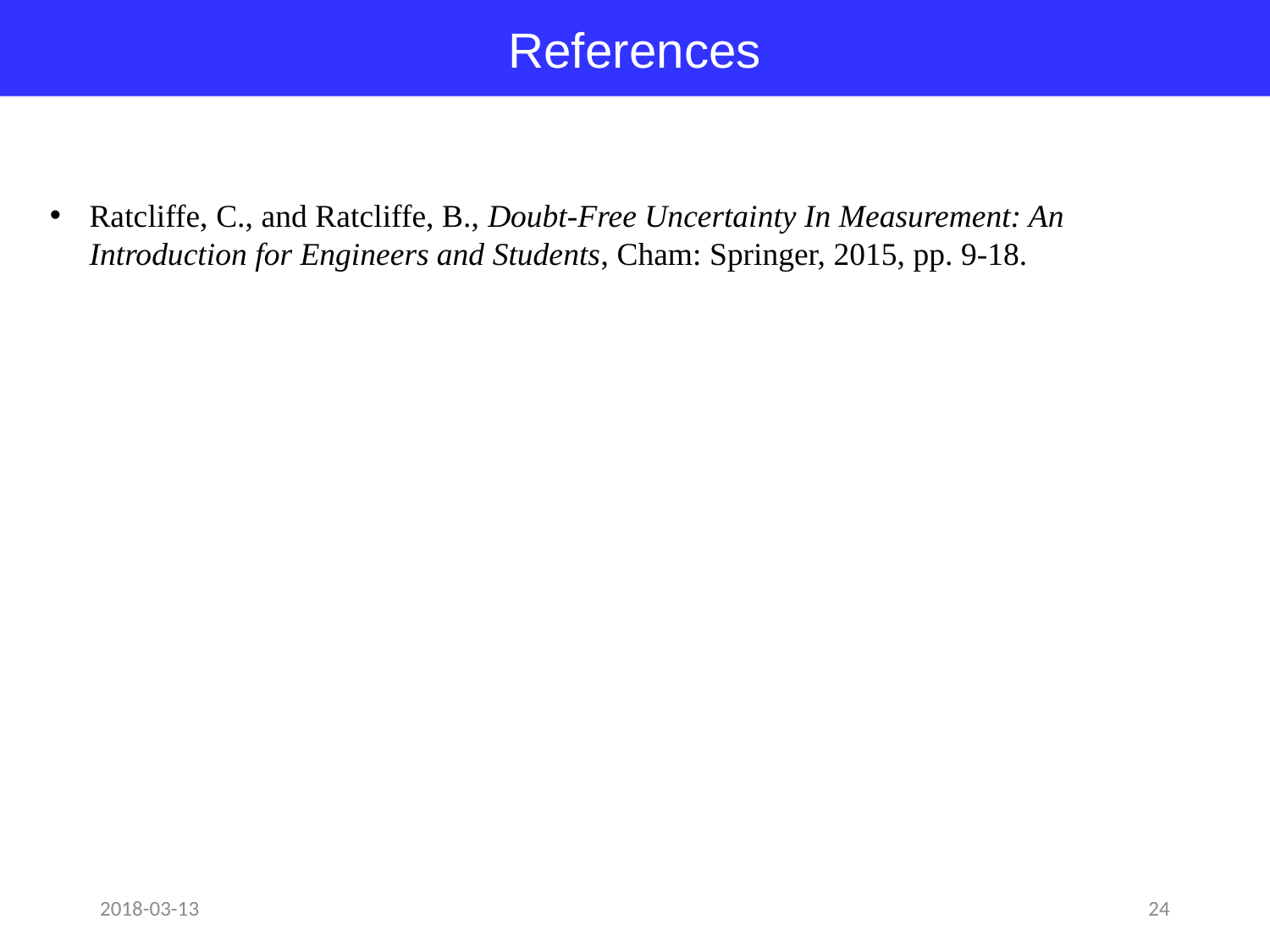

References
Ratcliffe, C., and Ratcliffe, B., Doubt-Free Uncertainty In Measurement: An Introduction for Engineers and Students, Cham: Springer, 2015, pp. 9-18.
2018-03-13
24